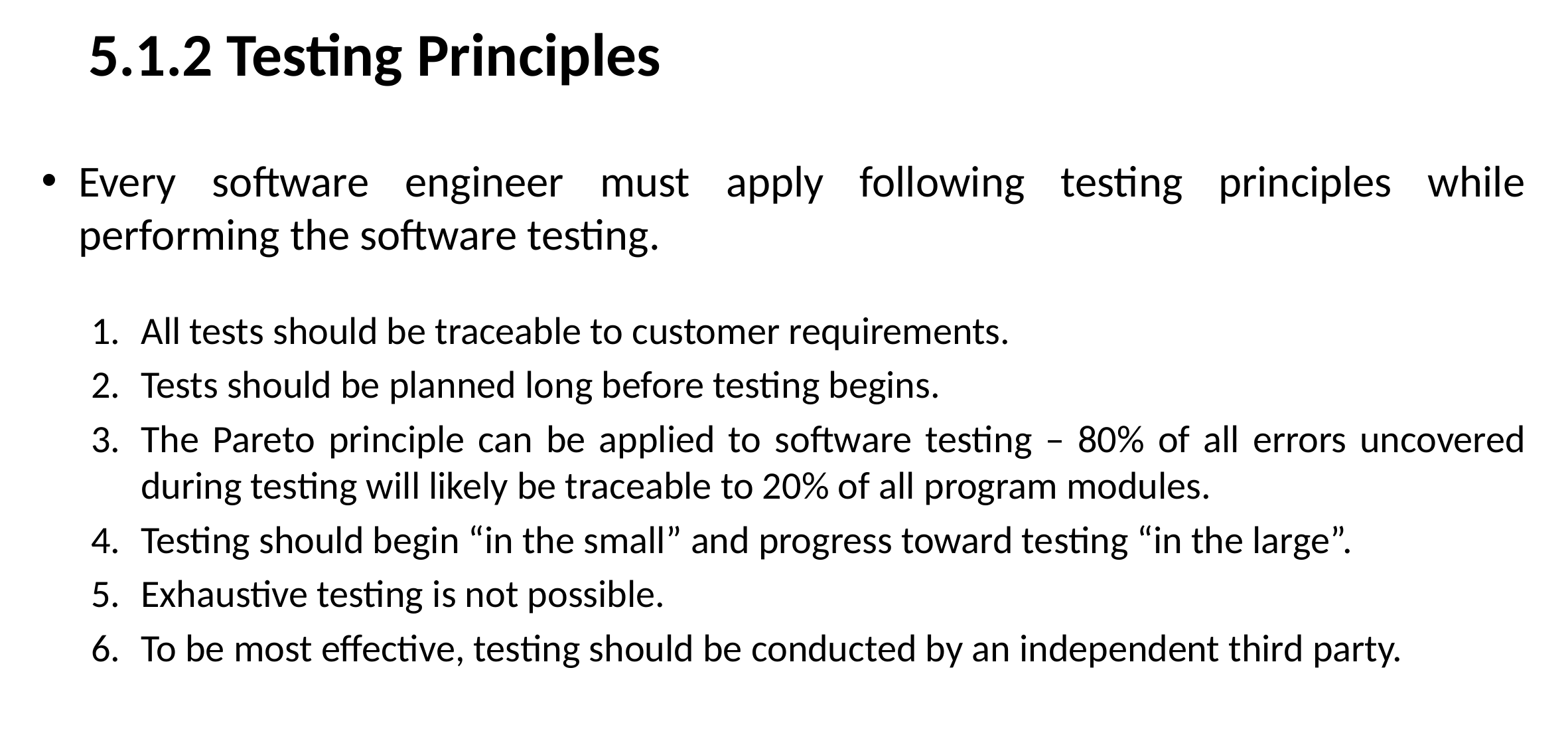

# 5.1.2 Testing Principles

Every software engineer must apply following testing principles while performing the software testing.

All tests should be traceable to customer requirements.
Tests should be planned long before testing begins.
The Pareto principle can be applied to software testing – 80% of all errors uncovered during testing will likely be traceable to 20% of all program modules.
Testing should begin “in the small” and progress toward testing “in the large”.
Exhaustive testing is not possible.
To be most effective, testing should be conducted by an independent third party.